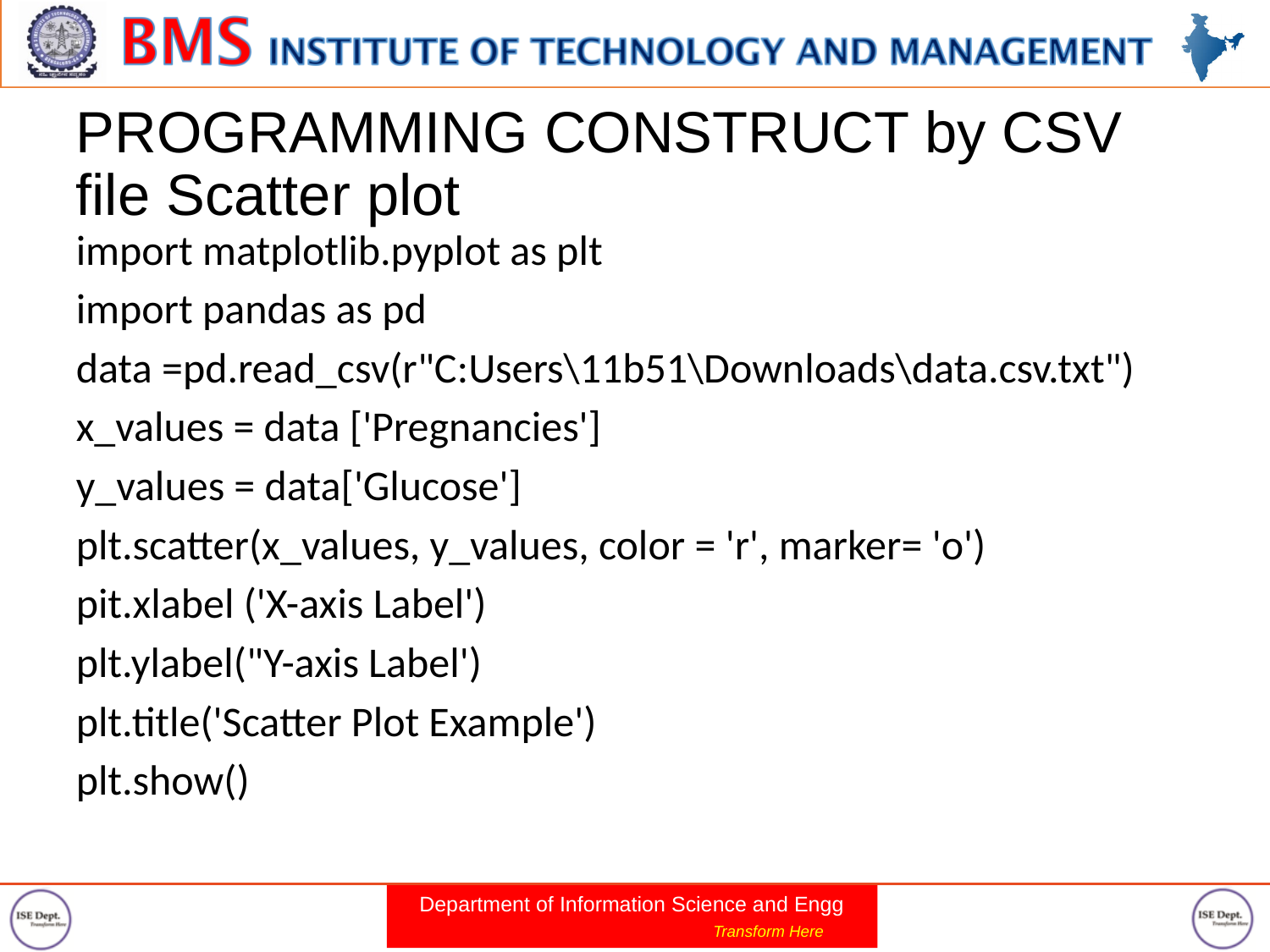

# PROGRAMMING CONSTRUCT by CSV file Scatter plot
import matplotlib.pyplot as plt
import pandas as pd
data =pd.read_csv(r"C:Users\11b51\Downloads\data.csv.txt")
x_values = data ['Pregnancies']
y_values = data['Glucose']
plt.scatter(x_values, y_values, color = 'r', marker= 'o')
pit.xlabel ('X-axis Label')
plt.ylabel("Y-axis Label')
plt.title('Scatter Plot Example')
plt.show()

13